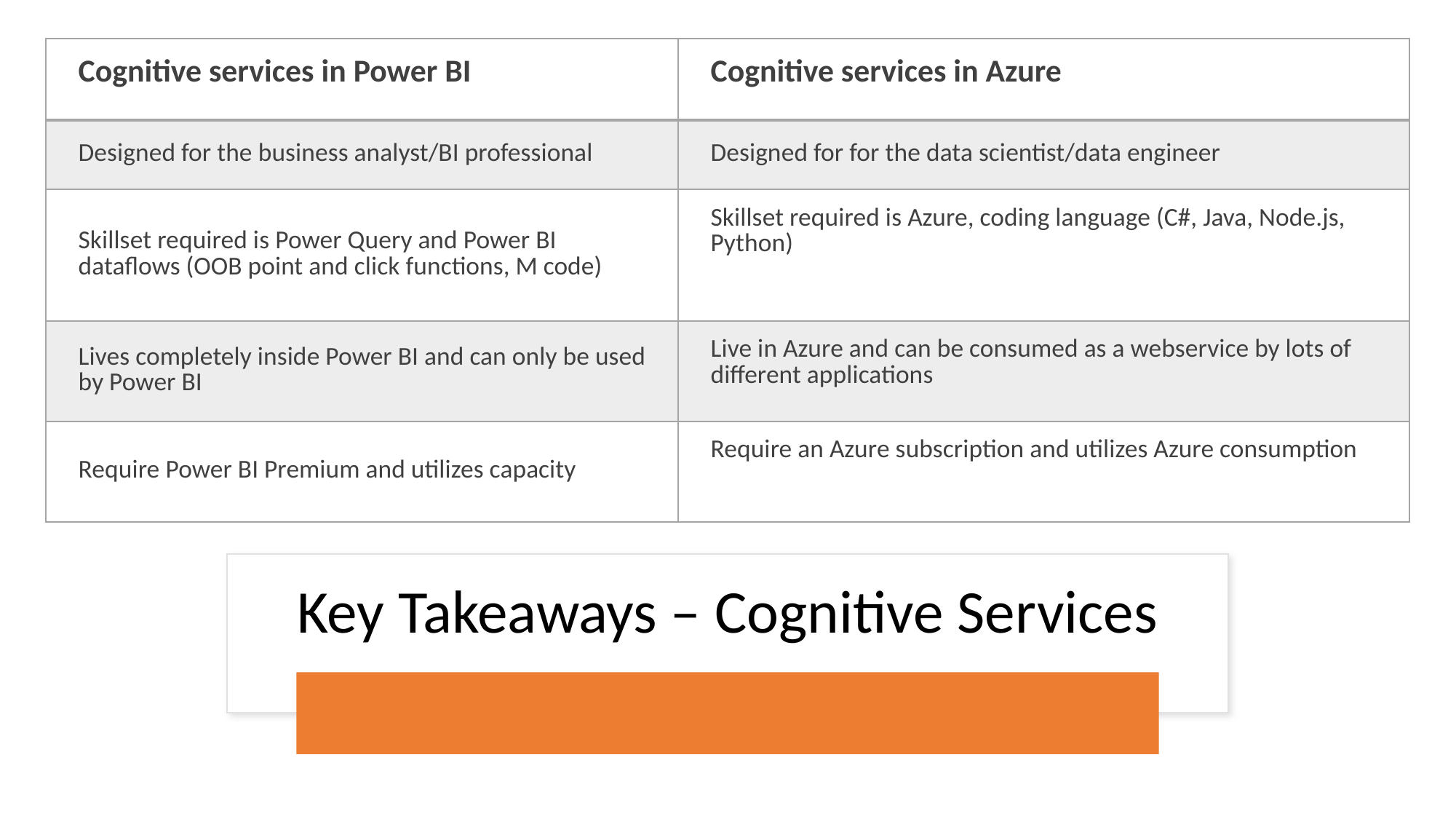

| Cognitive services in Power BI | Cognitive services in Azure |
| --- | --- |
| Designed for the business analyst/BI professional | Designed for for the data scientist/data engineer |
| Skillset required is Power Query and Power BI dataflows (OOB point and click functions, M code) | Skillset required is Azure, coding language (C#, Java, Node.js, Python) |
| Lives completely inside Power BI and can only be used by Power BI | Live in Azure and can be consumed as a webservice by lots of different applications |
| Require Power BI Premium and utilizes capacity | Require an Azure subscription and utilizes Azure consumption |

# Key Takeaways – Cognitive Services